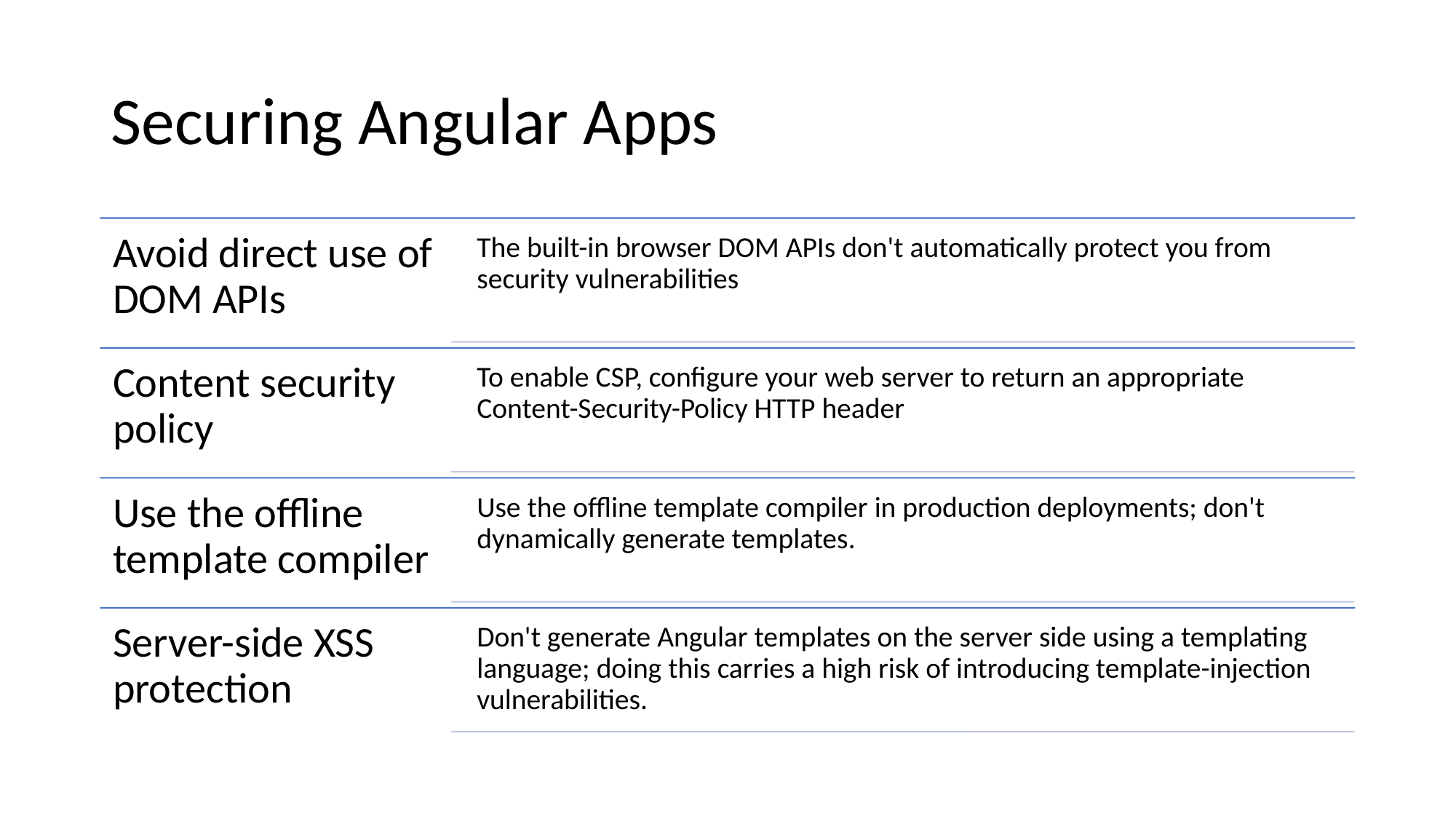

# Securing Angular Apps
Avoid direct use of DOM APIs
The built-in browser DOM APIs don't automatically protect you from security vulnerabilities
Content security policy
To enable CSP, configure your web server to return an appropriate Content-Security-Policy HTTP header
Use the offline template compiler
Use the offline template compiler in production deployments; don't dynamically generate templates.
Server-side XSS protection
Don't generate Angular templates on the server side using a templating language; doing this carries a high risk of introducing template-injection vulnerabilities.